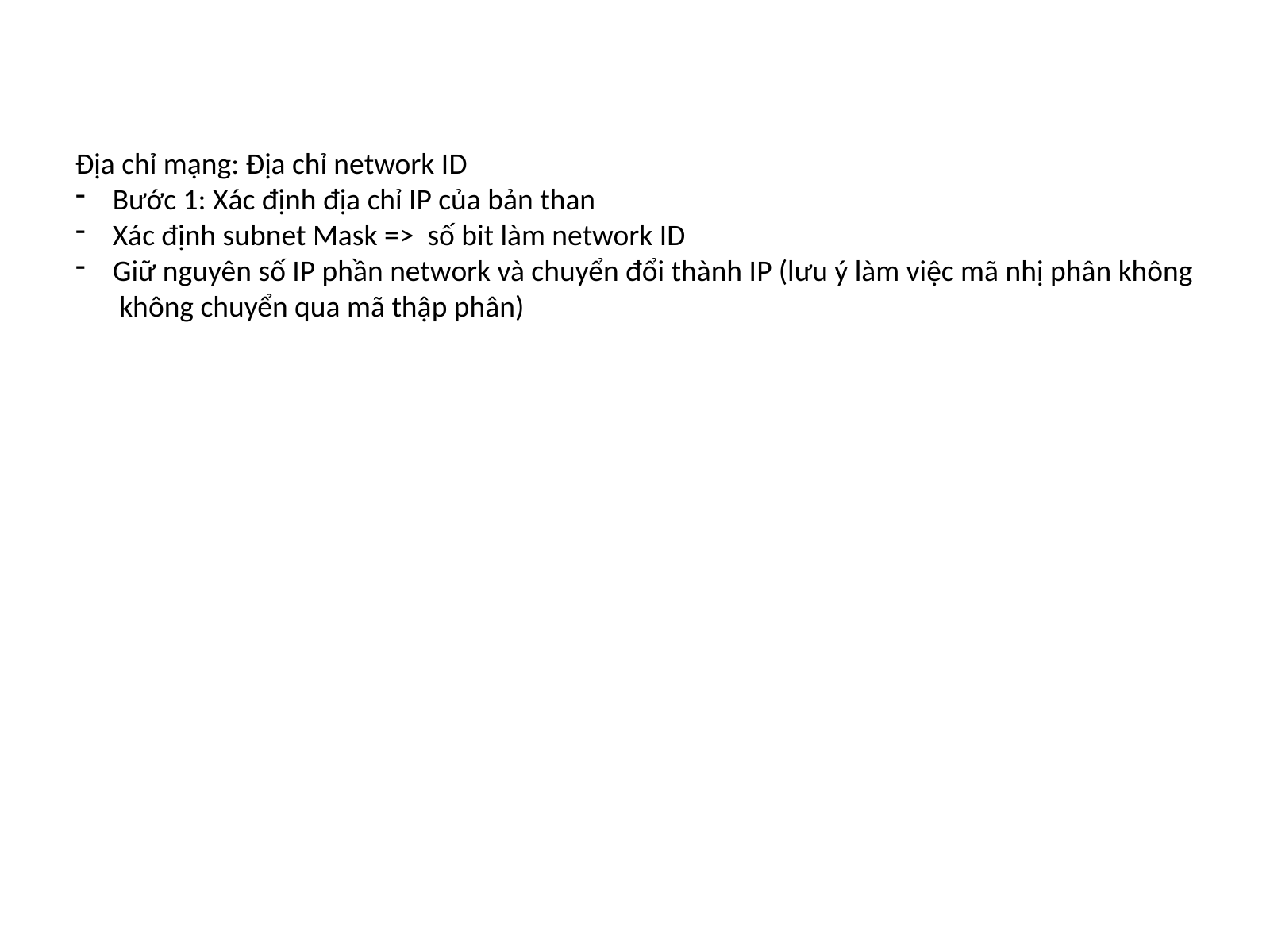

Địa chỉ mạng: Địa chỉ network ID
Bước 1: Xác định địa chỉ IP của bản than
Xác định subnet Mask =>  số bit làm network ID
Giữ nguyên số IP phần network và chuyển đổi thành IP (lưu ý làm việc mã nhị phân không
 không chuyển qua mã thập phân)